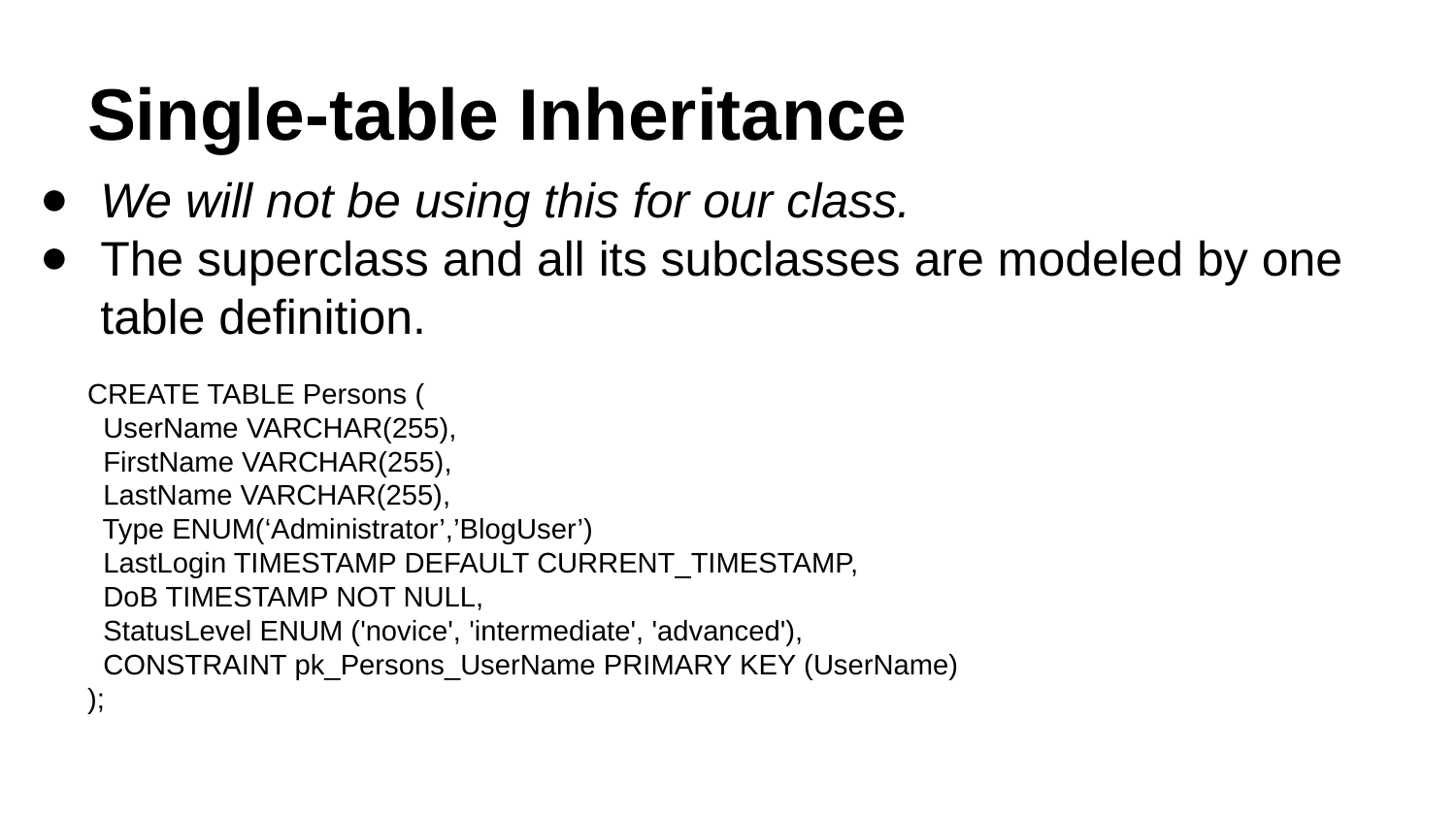

# Single-table Inheritance
We will not be using this for our class.
The superclass and all its subclasses are modeled by one table definition.

CREATE TABLE Persons (
  UserName VARCHAR(255),
  FirstName VARCHAR(255),
  LastName VARCHAR(255),
  Type ENUM(‘Administrator’,’BlogUser’)
  LastLogin TIMESTAMP DEFAULT CURRENT_TIMESTAMP,
  DoB TIMESTAMP NOT NULL,
  StatusLevel ENUM ('novice', 'intermediate', 'advanced'),
  CONSTRAINT pk_Persons_UserName PRIMARY KEY (UserName)
);